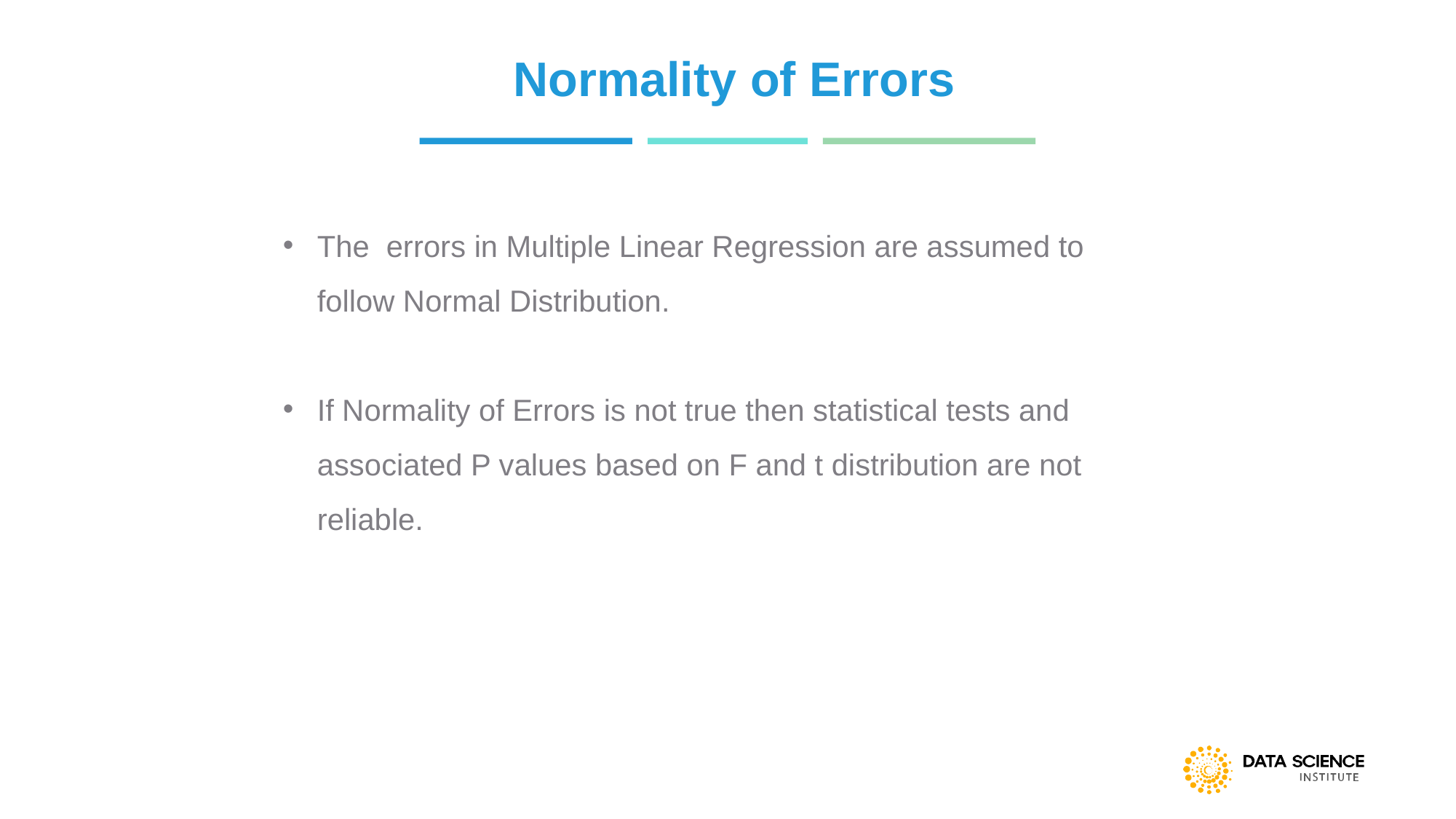

# Normality of Errors

The  errors in Multiple Linear Regression are assumed to follow Normal Distribution.

If Normality of Errors is not true then statistical tests and associated P values based on F and t distribution are not reliable.